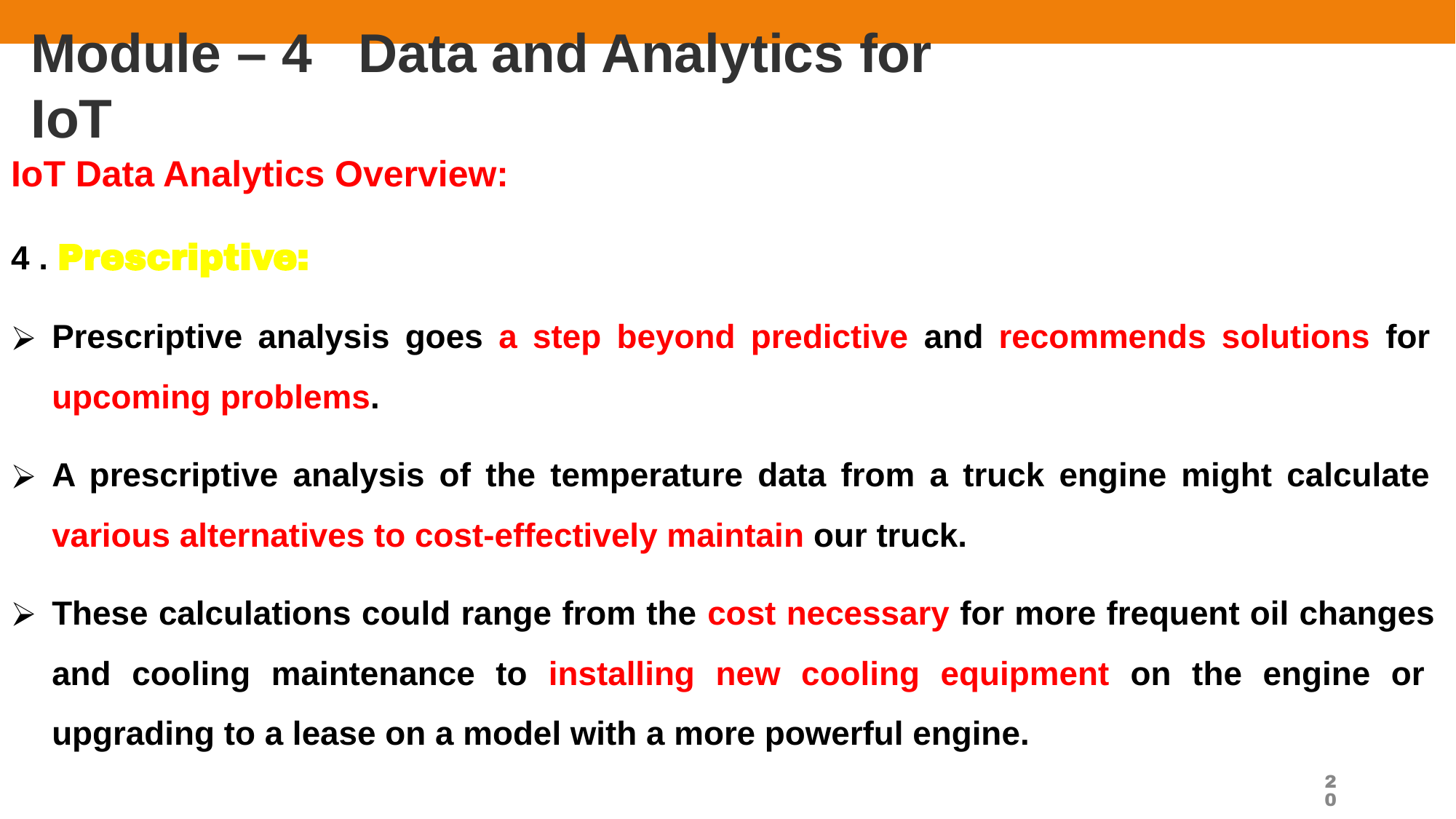

# Module – 4	Data and Analytics for IoT
IoT Data Analytics Overview:
4 . Prescriptive:
Prescriptive analysis goes a step beyond predictive and recommends solutions for  upcoming problems.
A prescriptive analysis of the temperature data from a truck engine might calculate  various alternatives to cost-effectively maintain our truck.
These calculations could range from the cost necessary for more frequent oil changes  and cooling maintenance to installing new cooling equipment on the engine or  upgrading to a lease on a model with a more powerful engine.
20